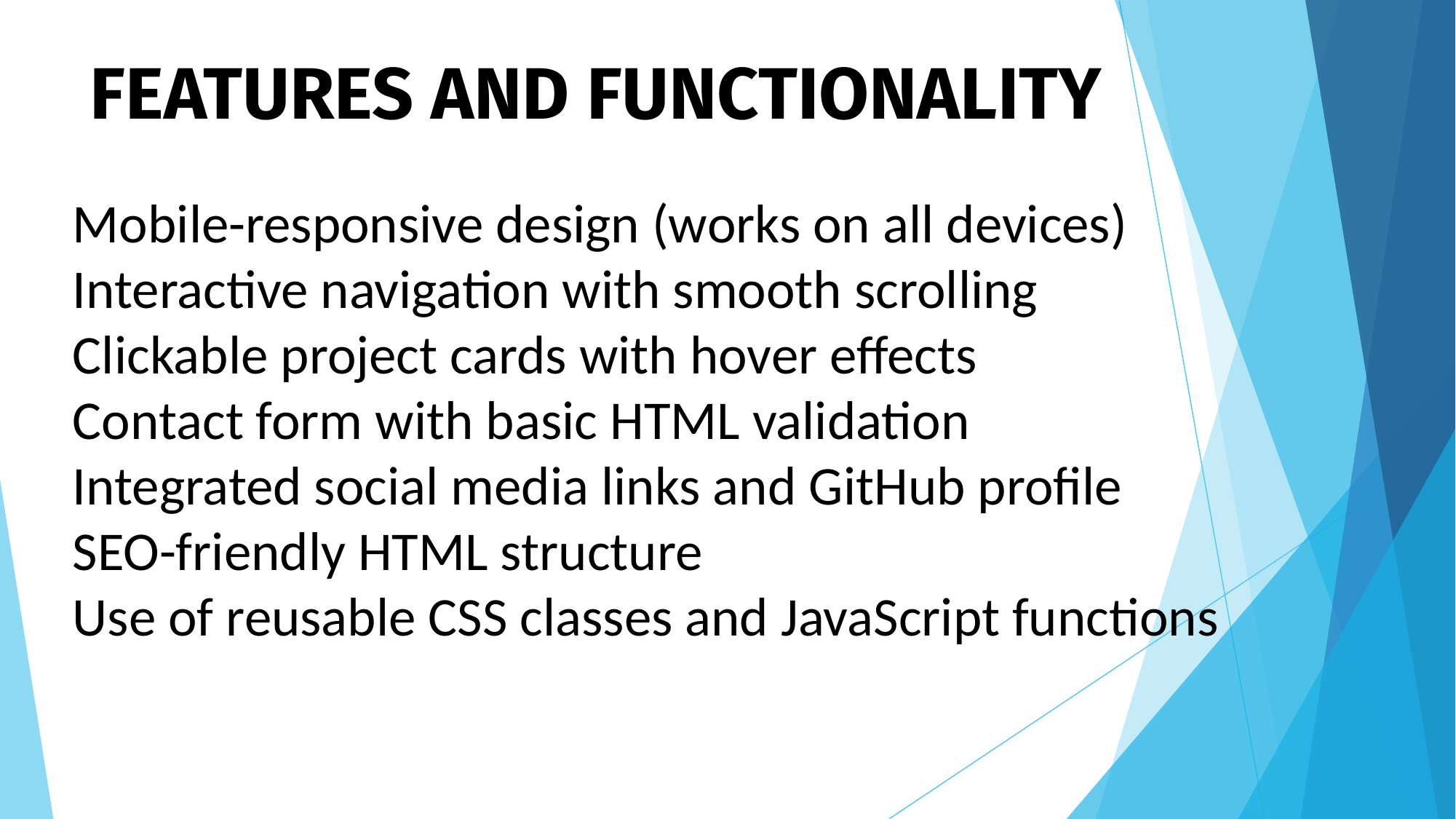

# FEATURES AND FUNCTIONALITY
Mobile-responsive design (works on all devices)
Interactive navigation with smooth scrolling
Clickable project cards with hover effects
Contact form with basic HTML validation
Integrated social media links and GitHub profile
SEO-friendly HTML structure
Use of reusable CSS classes and JavaScript functions